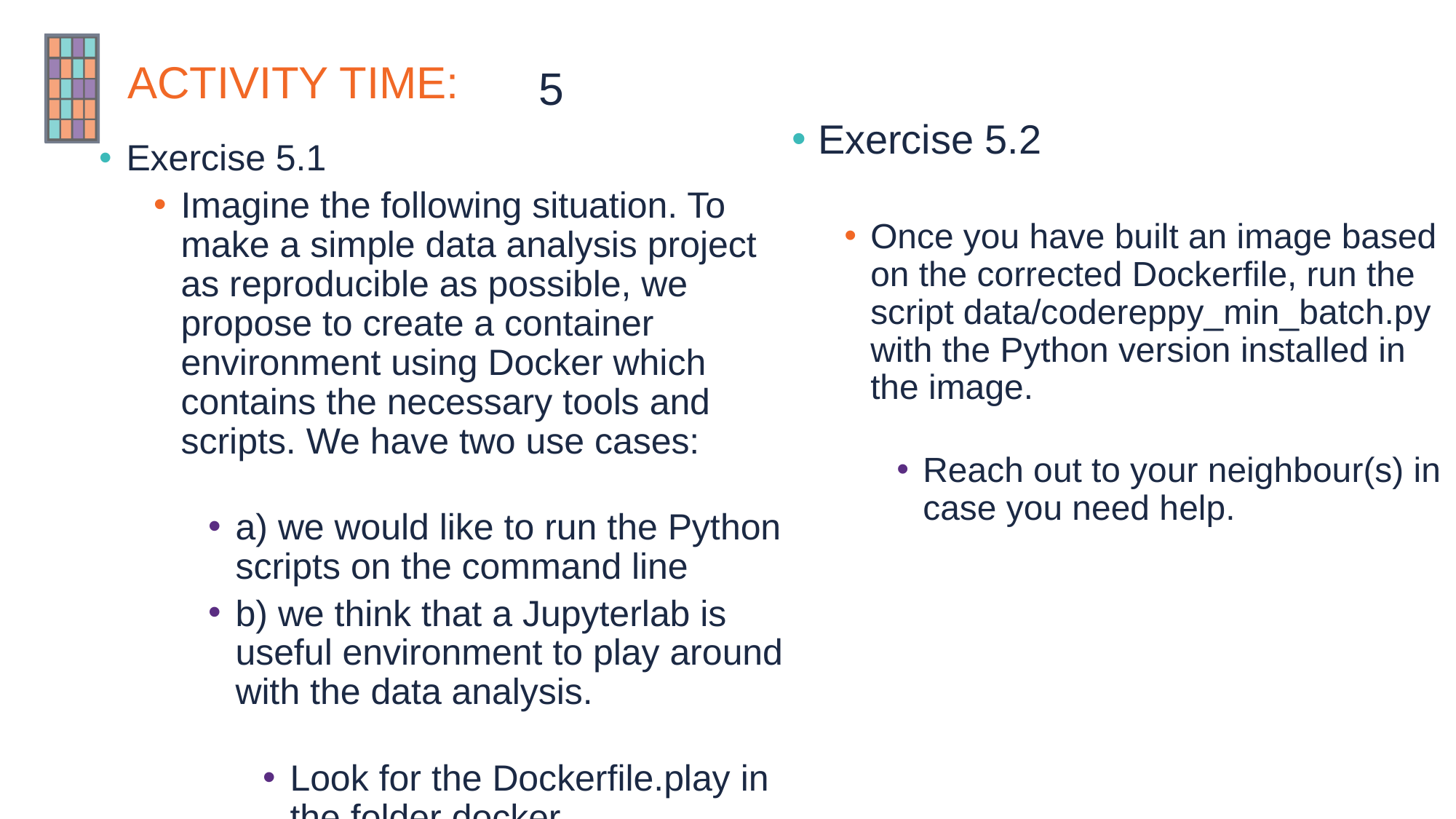

# 5
Exercise 5.2
Once you have built an image based on the corrected Dockerfile, run the script data/codereppy_min_batch.py with the Python version installed in the image.
Reach out to your neighbour(s) in case you need help.
Exercise 5.1
Imagine the following situation. To make a simple data analysis project as reproducible as possible, we propose to create a container environment using Docker which contains the necessary tools and scripts. We have two use cases:
a) we would like to run the Python scripts on the command line
b) we think that a Jupyterlab is useful environment to play around with the data analysis.
Look for the Dockerfile.play in the folder docker
Rearrange the statements and comments of the Dockerfile
Build the Docker image